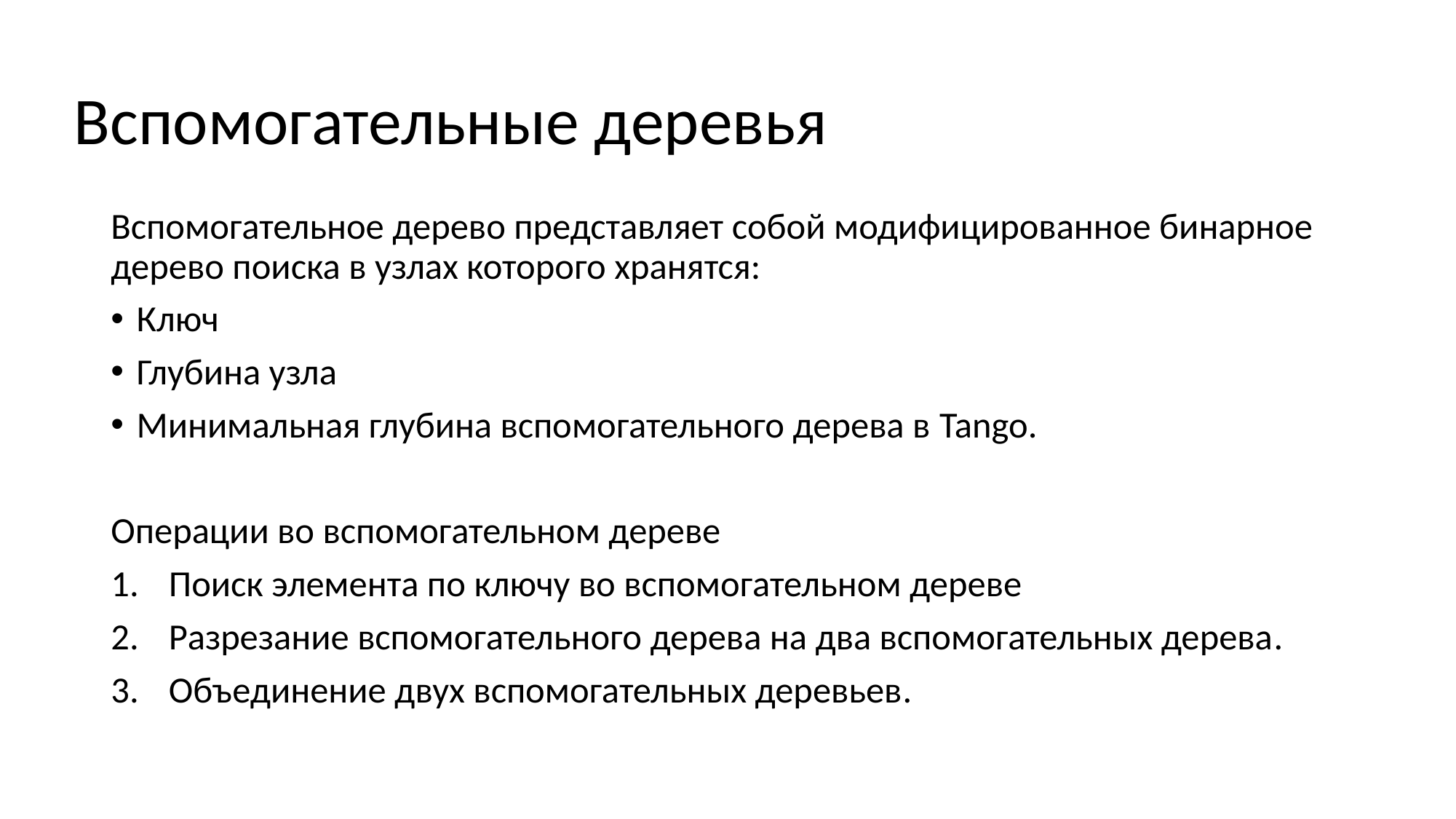

# Вспомогательные деревья
Вспомогательное дерево представляет собой модифицированное бинарное дерево поиска в узлах которого хранятся:
Ключ
Глубина узла
Минимальная глубина вспомогательного дерева в Tango.

Операции во вспомогательном дереве
Поиск элемента по ключу во вспомогательном дереве
Разрезание вспомогательного дерева на два вспомогательных дерева.
Объединение двух вспомогательных деревьев.